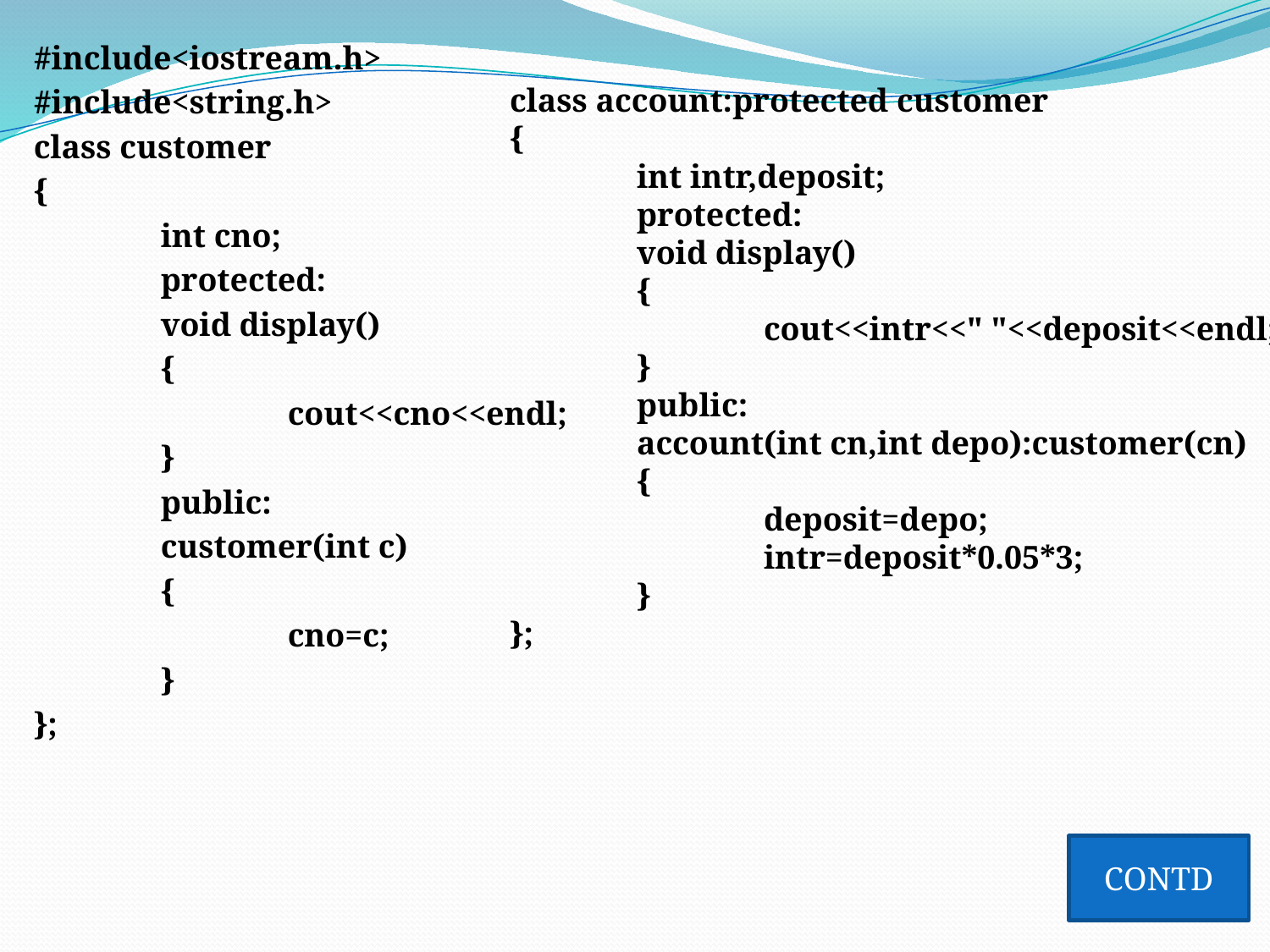

#include<iostream.h>
#include<string.h>
class customer
{
	int cno;
	protected:
	void display()
	{
		cout<<cno<<endl;
	}
	public:
	customer(int c)
	{
		cno=c;
	}
};
class account:protected customer
{
	int intr,deposit;
	protected:
	void display()
	{
		cout<<intr<<" "<<deposit<<endl;
	}
	public:
	account(int cn,int depo):customer(cn)
	{
		deposit=depo;
		intr=deposit*0.05*3;
	}
};
CONTD